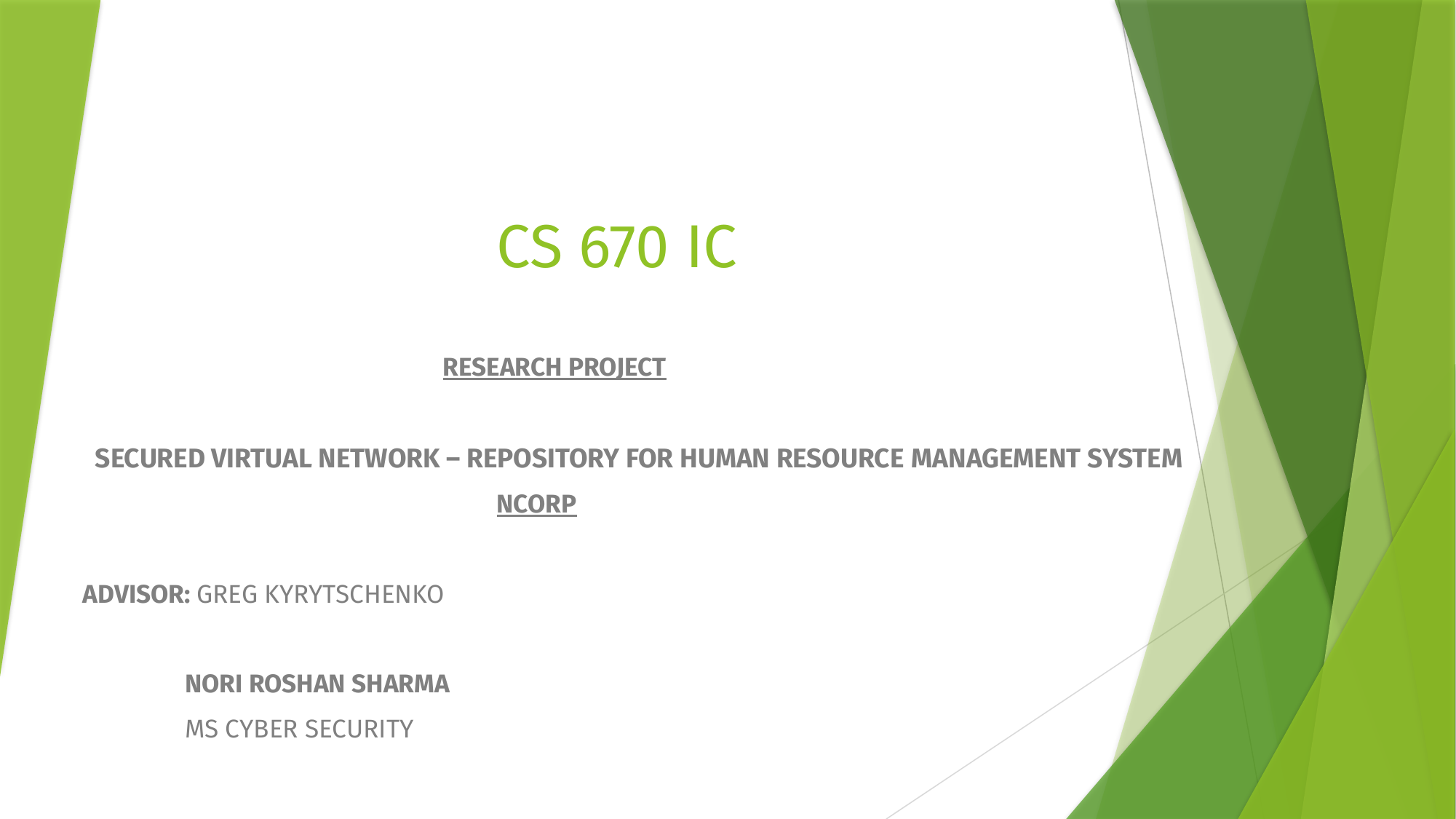

# CS 670 IC
                                                            RESEARCH PROJECT

  SECURED VIRTUAL NETWORK – REPOSITORY FOR HUMAN RESOURCE MANAGEMENT SYSTEM
                                                                     NCORP

ADVISOR: GREG KYRYTSCHENKO

															NORI ROSHAN SHARMA
															MS CYBER SECURITY